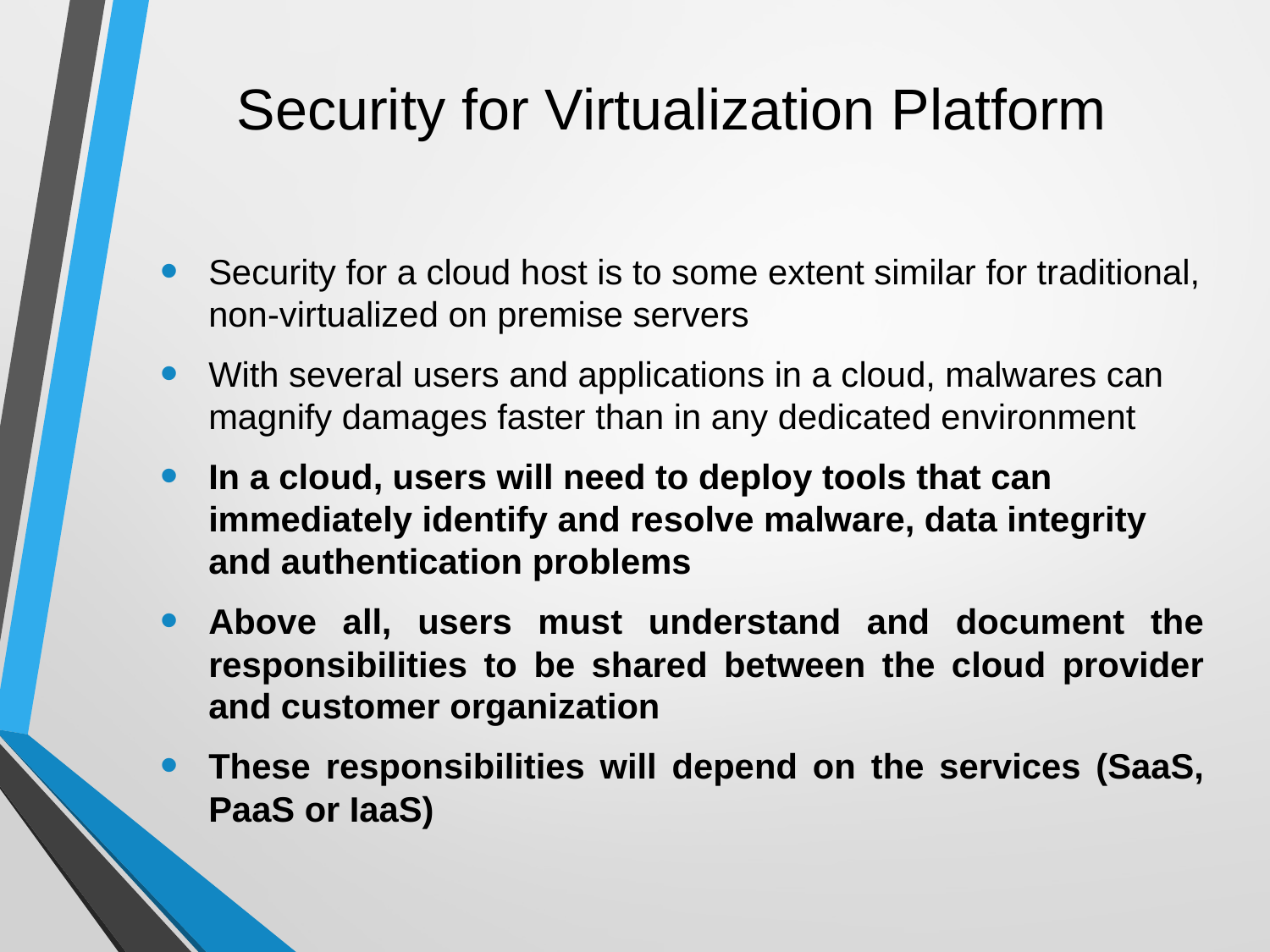

# Security for Virtualization Platform
Security for a cloud host is to some extent similar for traditional, non-virtualized on premise servers
With several users and applications in a cloud, malwares can magnify damages faster than in any dedicated environment
In a cloud, users will need to deploy tools that can immediately identify and resolve malware, data integrity and authentication problems
Above all, users must understand and document the responsibilities to be shared between the cloud provider and customer organization
These responsibilities will depend on the services (SaaS, PaaS or IaaS)